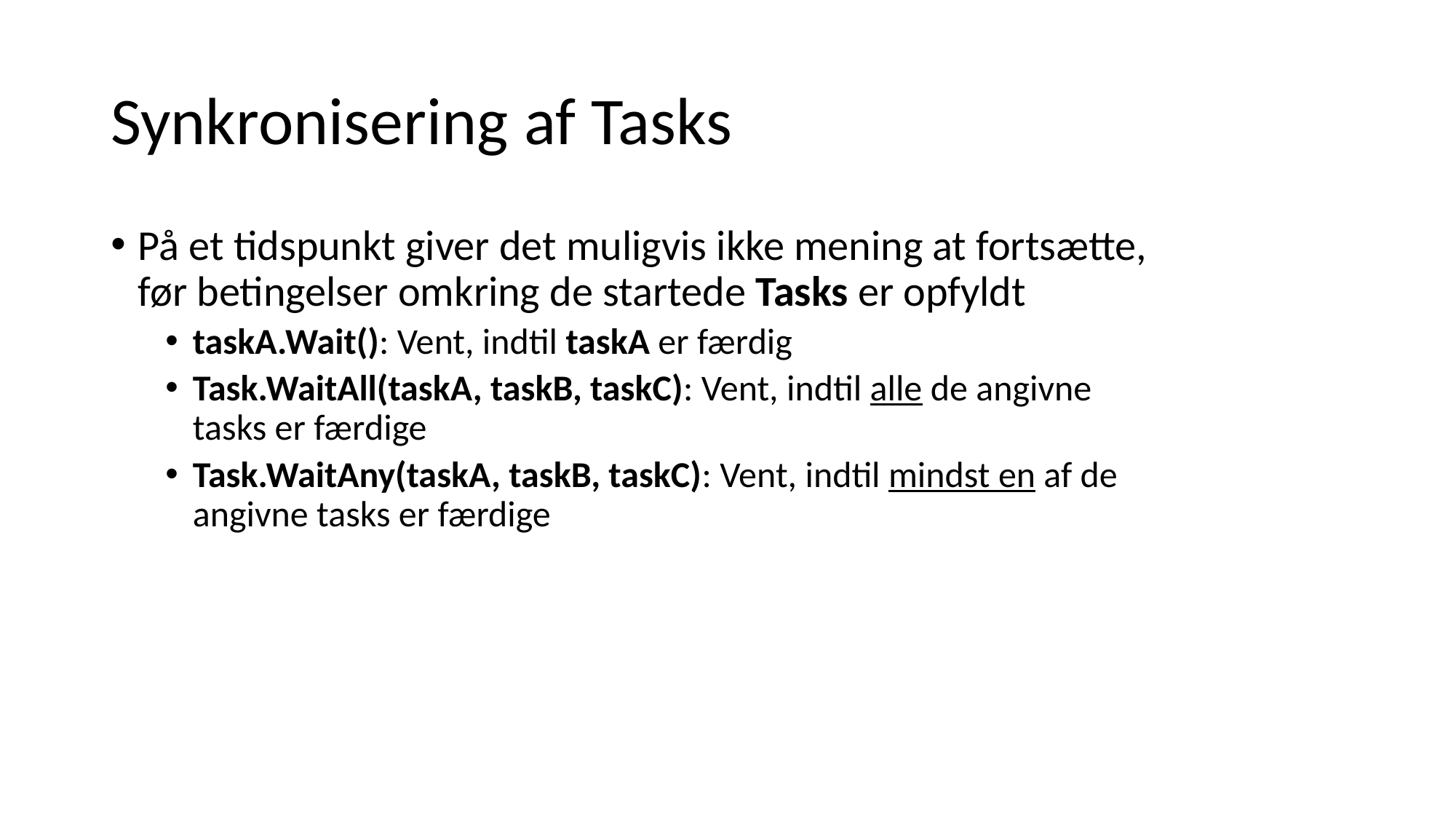

# Synkronisering af Tasks
På et tidspunkt giver det muligvis ikke mening at fortsætte, før betingelser omkring de startede Tasks er opfyldt
taskA.Wait(): Vent, indtil taskA er færdig
Task.WaitAll(taskA, taskB, taskC): Vent, indtil alle de angivne tasks er færdige
Task.WaitAny(taskA, taskB, taskC): Vent, indtil mindst en af de angivne tasks er færdige